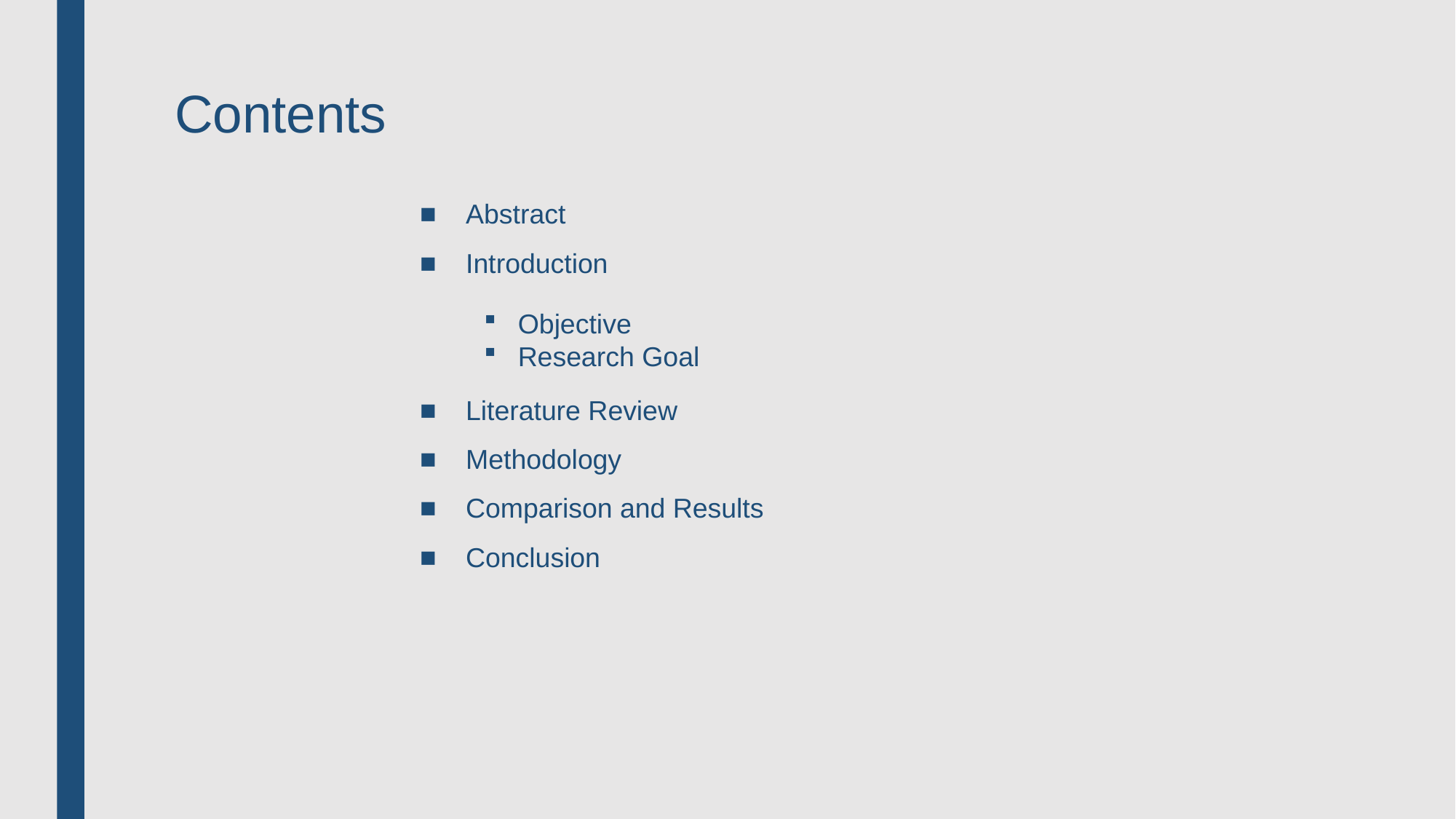

# Contents
Abstract
Introduction

Literature Review
Methodology
Comparison and Results
Conclusion
Objective
Research Goal